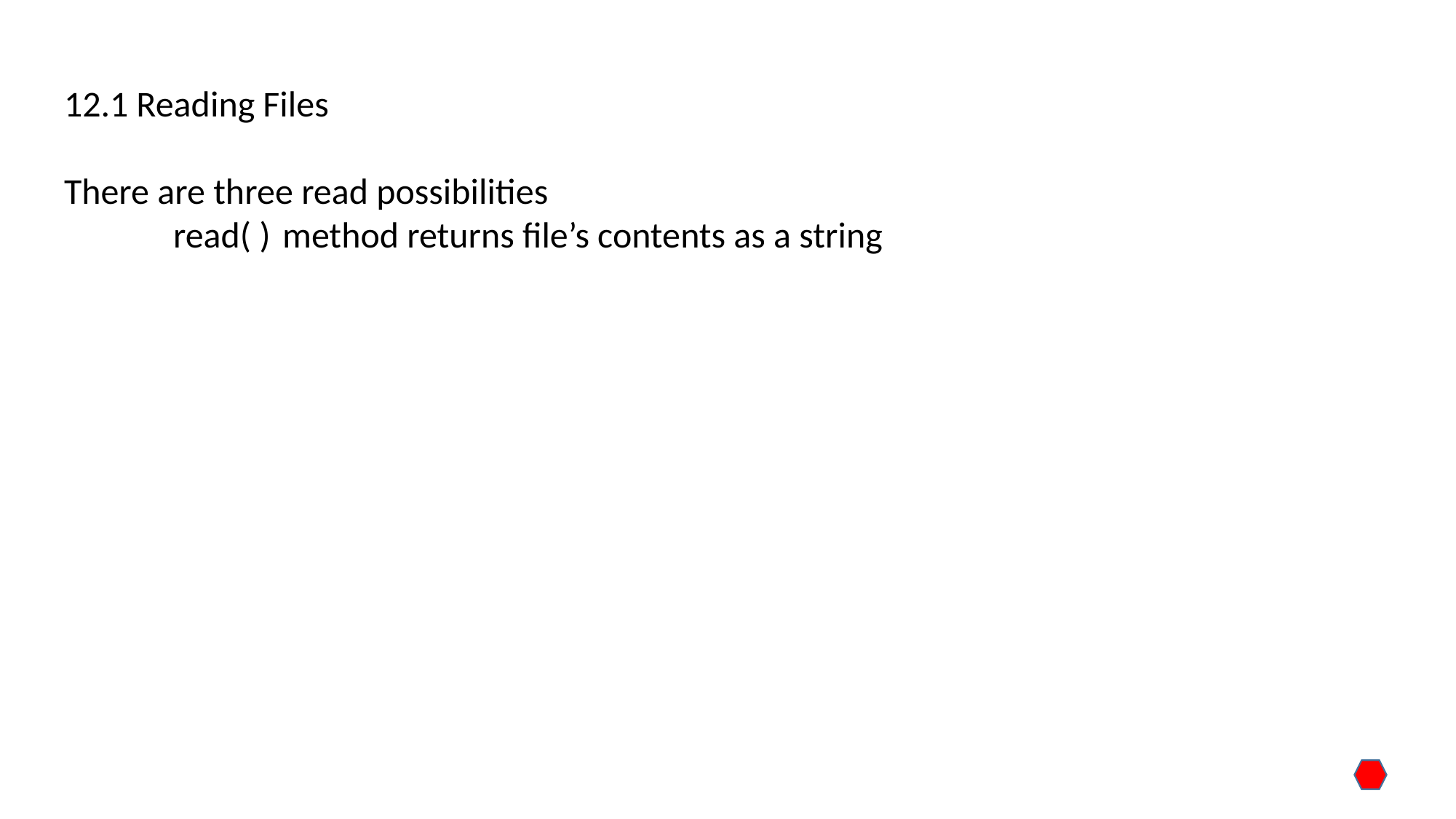

12.1 Reading Files

There are three read possibilities
	read( )	method returns file’s contents as a string